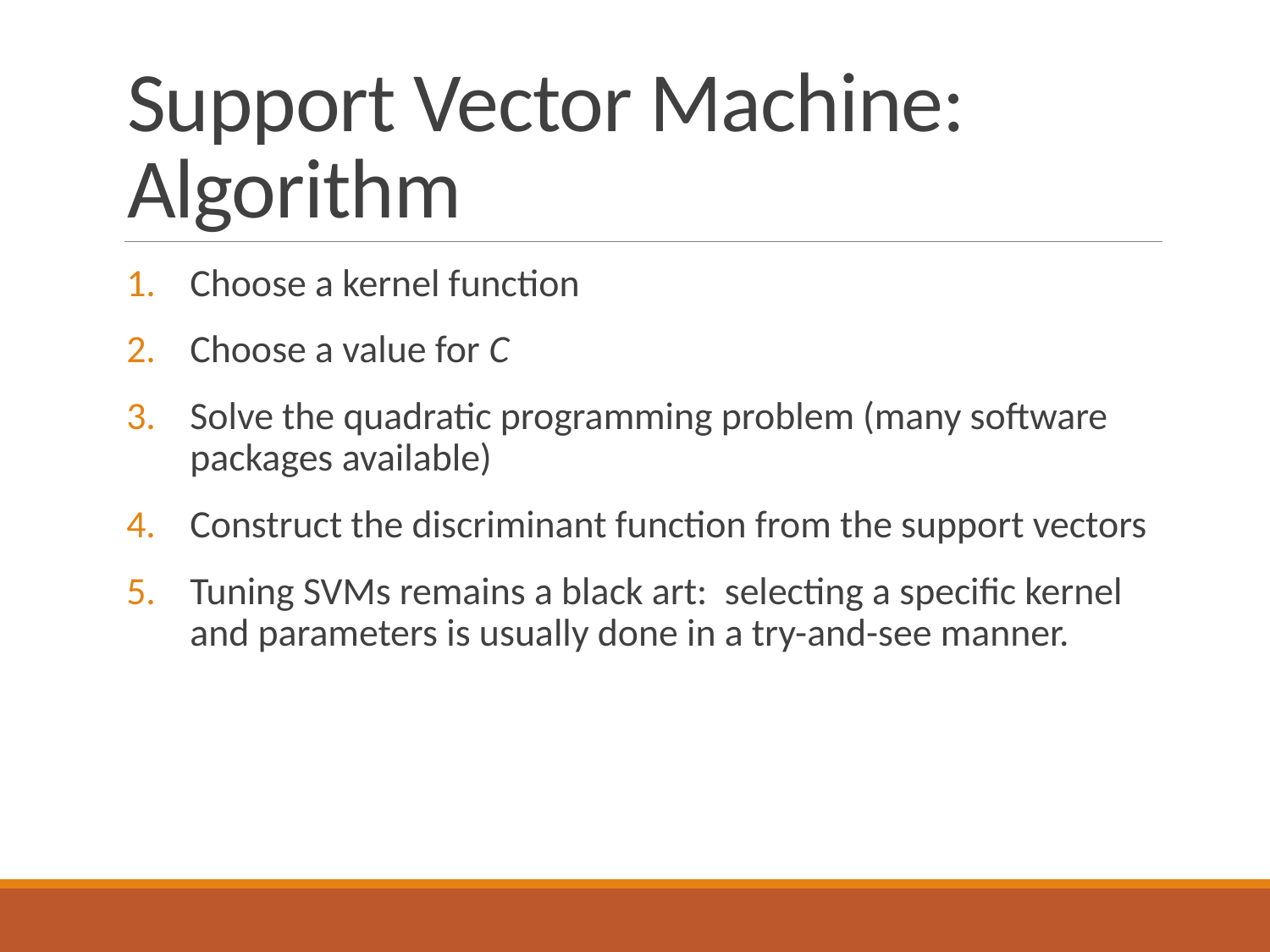

# Support Vector Machine: Algorithm
Choose a kernel function
Choose a value for C
Solve the quadratic programming problem (many software packages available)
Construct the discriminant function from the support vectors
Tuning SVMs remains a black art:  selecting a specific kernel and parameters is usually done in a try-and-see manner.